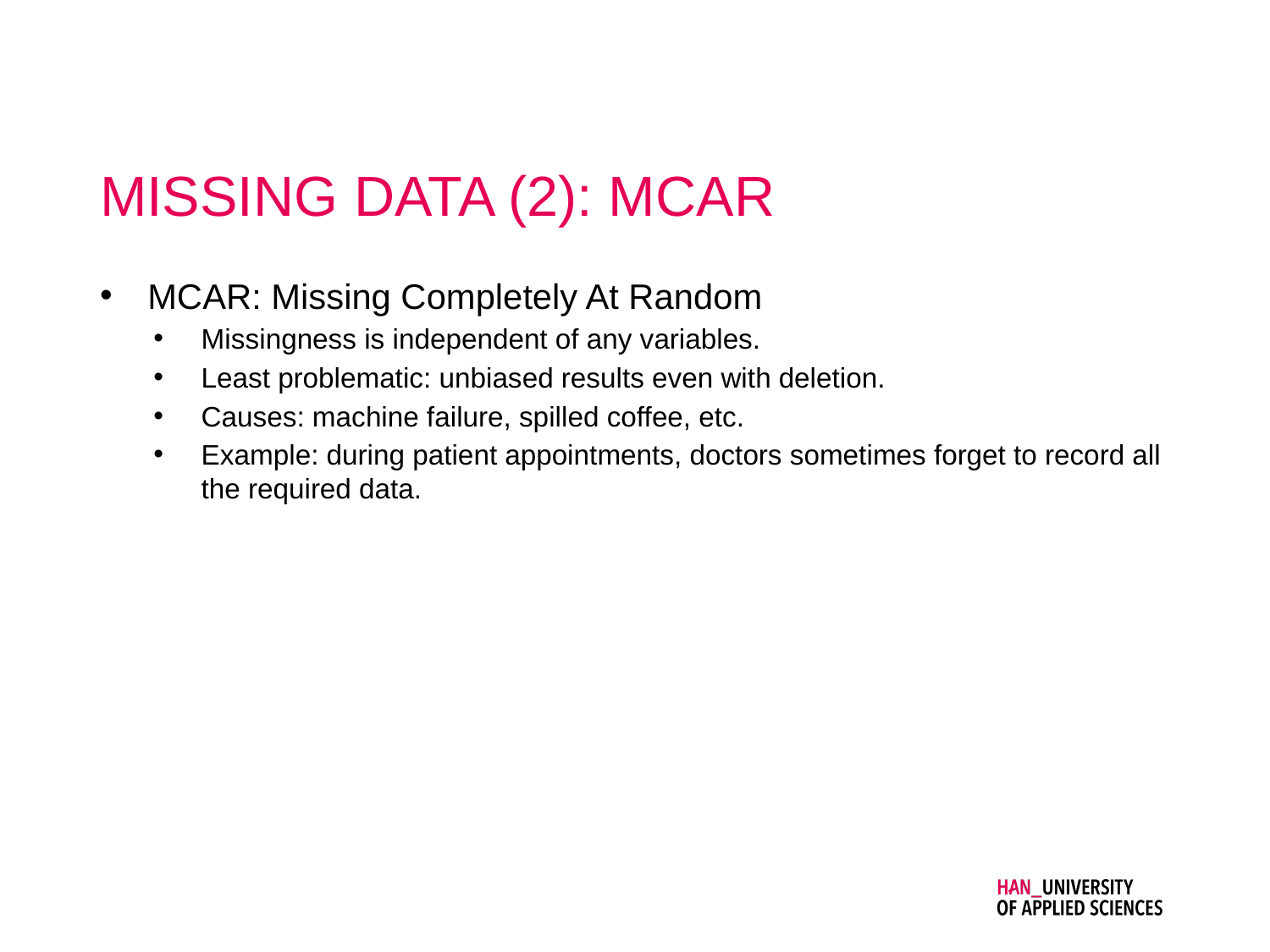

# MISSING DATA (2): MCAR
MCAR: Missing Completely At Random
Missingness is independent of any variables.
Least problematic: unbiased results even with deletion.
Causes: machine failure, spilled coffee, etc.
Example: during patient appointments, doctors sometimes forget to record all the required data.